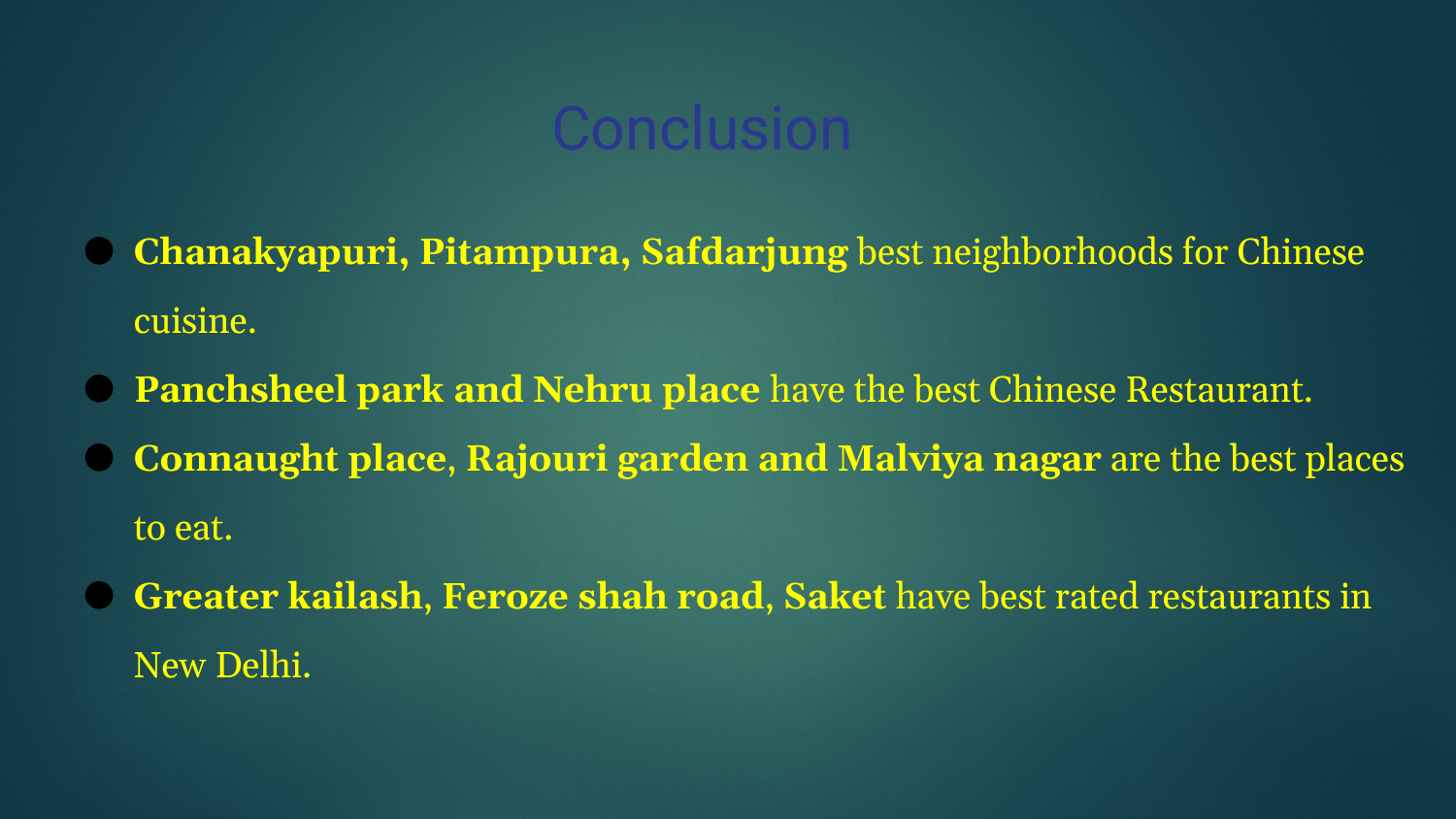

Conclusion
Chanakyapuri, Pitampura, Safdarjung best neighborhoods for Chinese cuisine.
Panchsheel park and Nehru place have the best Chinese Restaurant.
Connaught place, Rajouri garden and Malviya nagar are the best places to eat.
Greater kailash, Feroze shah road, Saket have best rated restaurants in New Delhi.